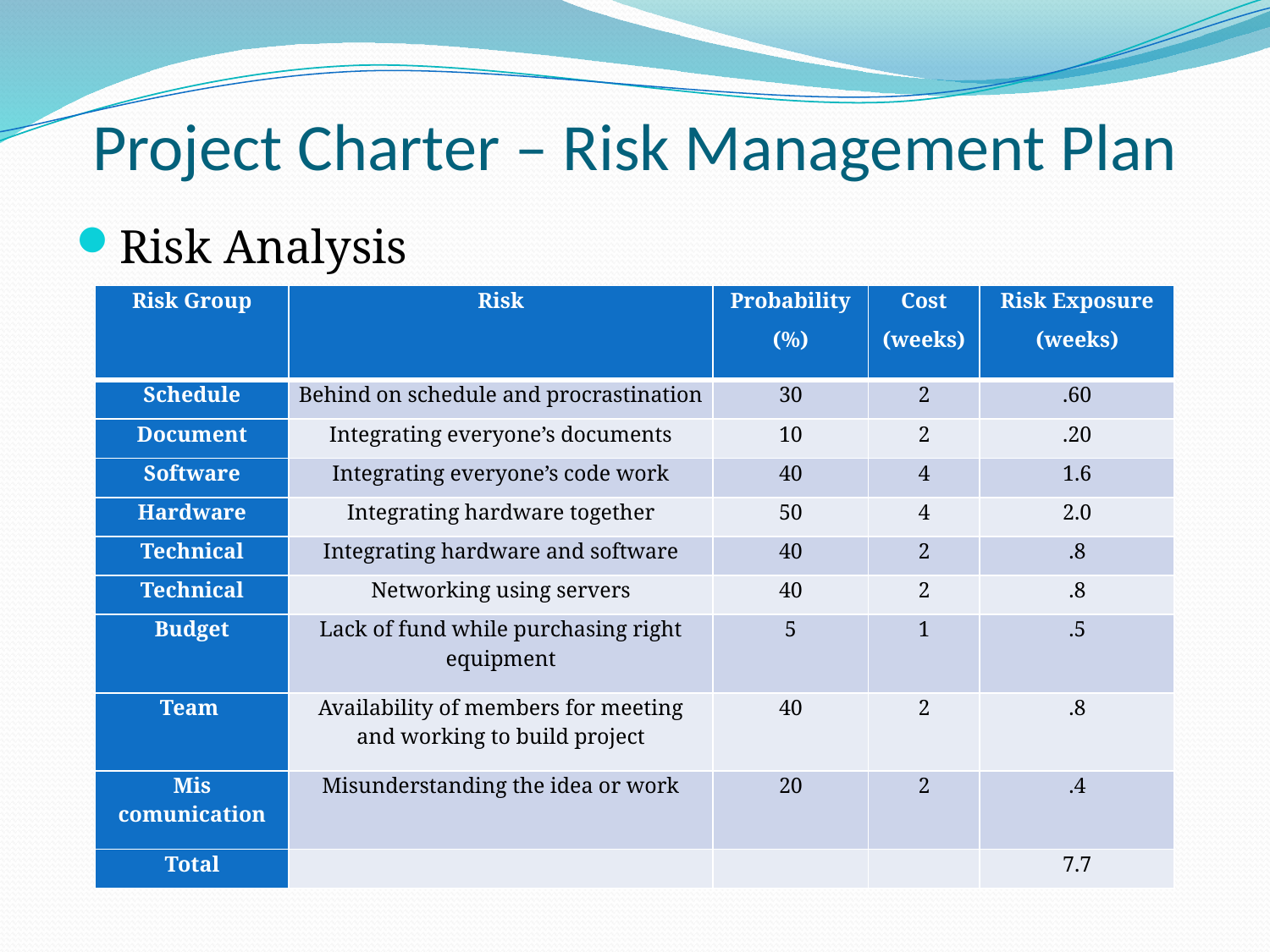

# Project Charter – Risk Management Plan
Risk Analysis

| Risk Group | Risk | Probability (%) | Cost (weeks) | Risk Exposure (weeks) |
| --- | --- | --- | --- | --- |
| Schedule | Behind on schedule and procrastination | 30 | 2 | .60 |
| Document | Integrating everyone’s documents | 10 | 2 | .20 |
| Software | Integrating everyone’s code work | 40 | 4 | 1.6 |
| Hardware | Integrating hardware together | 50 | 4 | 2.0 |
| Technical | Integrating hardware and software | 40 | 2 | .8 |
| Technical | Networking using servers | 40 | 2 | .8 |
| Budget | Lack of fund while purchasing right equipment | 5 | 1 | .5 |
| Team | Availability of members for meeting and working to build project | 40 | 2 | .8 |
| Mis comunication | Misunderstanding the idea or work | 20 | 2 | .4 |
| Total |  |  |  | 7.7 |